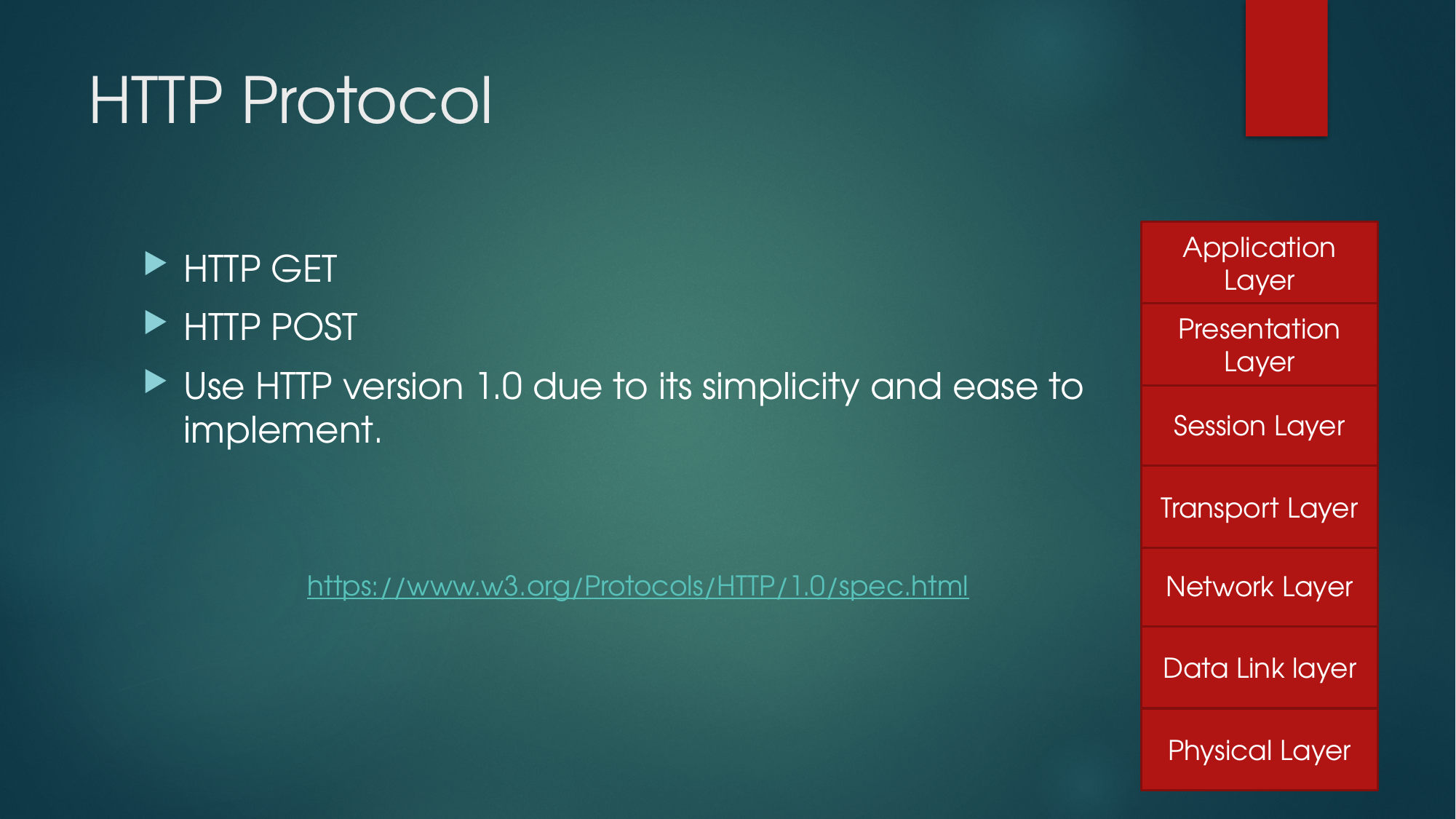

# HTTP Protocol
Application Layer
HTTP GET
HTTP POST
Use HTTP version 1.0 due to its simplicity and ease to implement.
Presentation Layer
Session Layer
Transport Layer
Network Layer
https://www.w3.org/Protocols/HTTP/1.0/spec.html
Data Link layer
Physical Layer